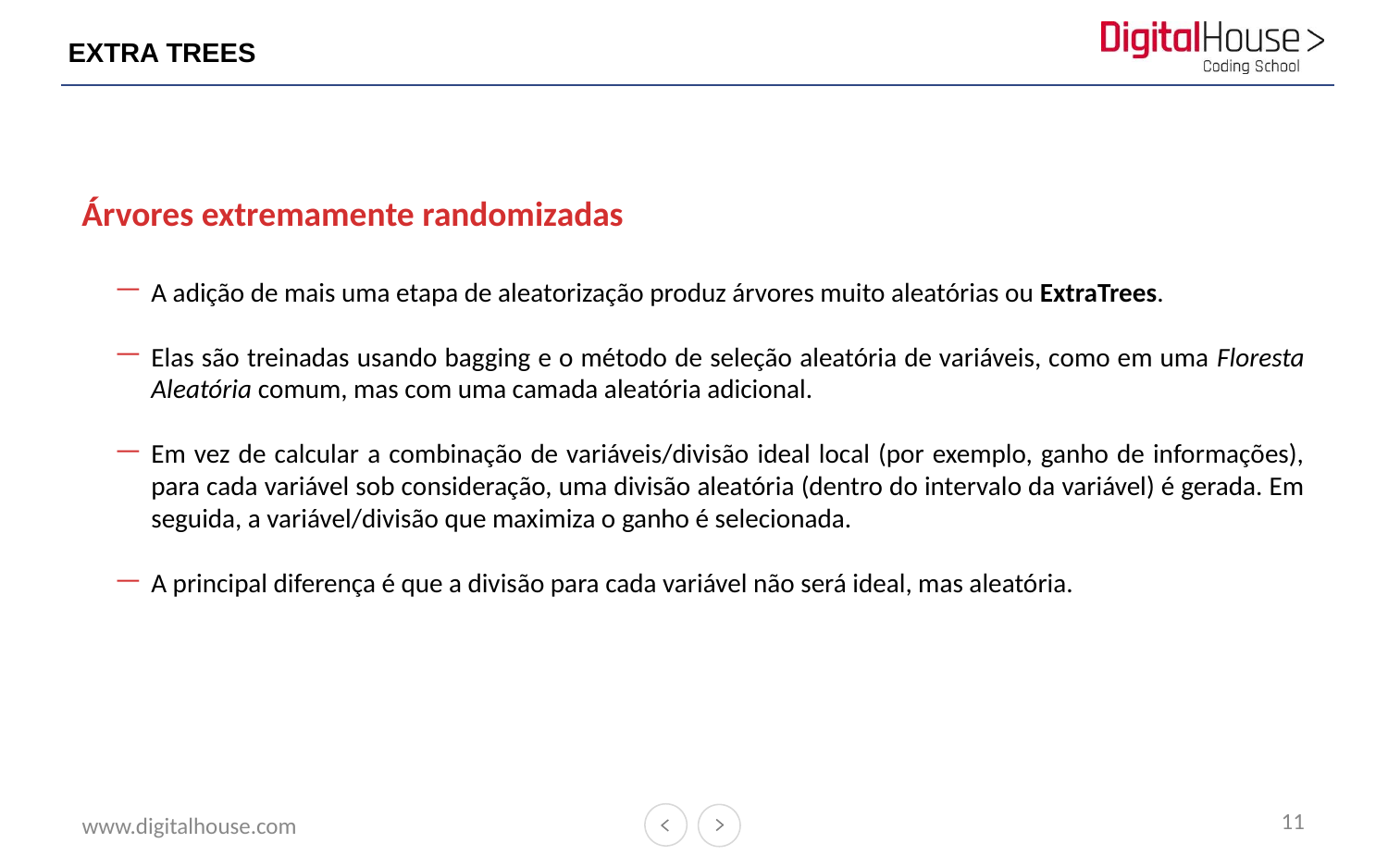

# EXTRA TREES
Árvores extremamente randomizadas

A adição de mais uma etapa de aleatorização produz árvores muito aleatórias ou ExtraTrees.

Elas são treinadas usando bagging e o método de seleção aleatória de variáveis, como em uma Floresta Aleatória comum, mas com uma camada aleatória adicional.

Em vez de calcular a combinação de variáveis/divisão ideal local (por exemplo, ganho de informações), para cada variável sob consideração, uma divisão aleatória (dentro do intervalo da variável) é gerada. Em seguida, a variável/divisão que maximiza o ganho é selecionada.

A principal diferença é que a divisão para cada variável não será ideal, mas aleatória.

11